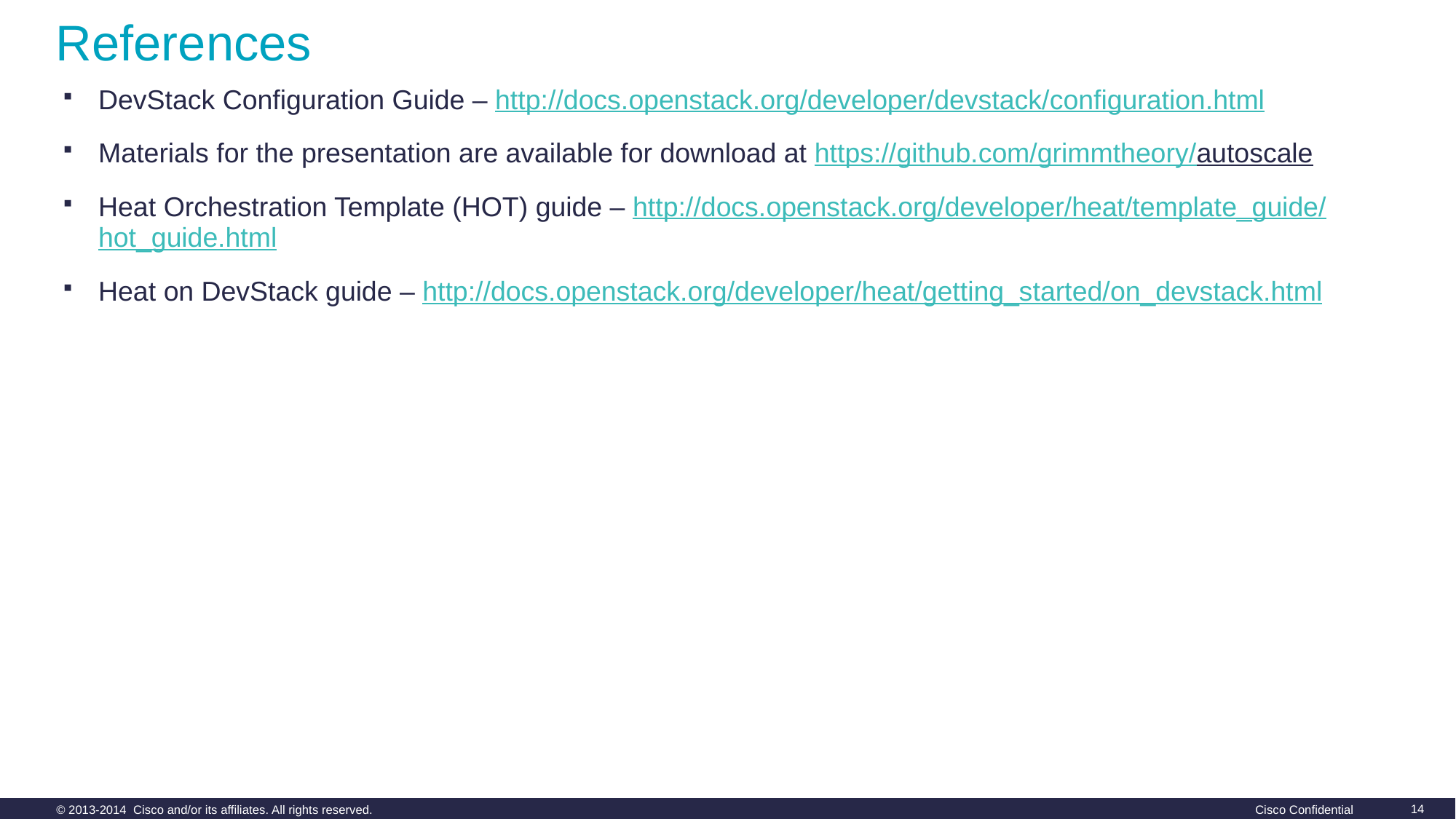

# References
DevStack Configuration Guide – http://docs.openstack.org/developer/devstack/configuration.html
Materials for the presentation are available for download at https://github.com/grimmtheory/autoscale
Heat Orchestration Template (HOT) guide – http://docs.openstack.org/developer/heat/template_guide/hot_guide.html
Heat on DevStack guide – http://docs.openstack.org/developer/heat/getting_started/on_devstack.html